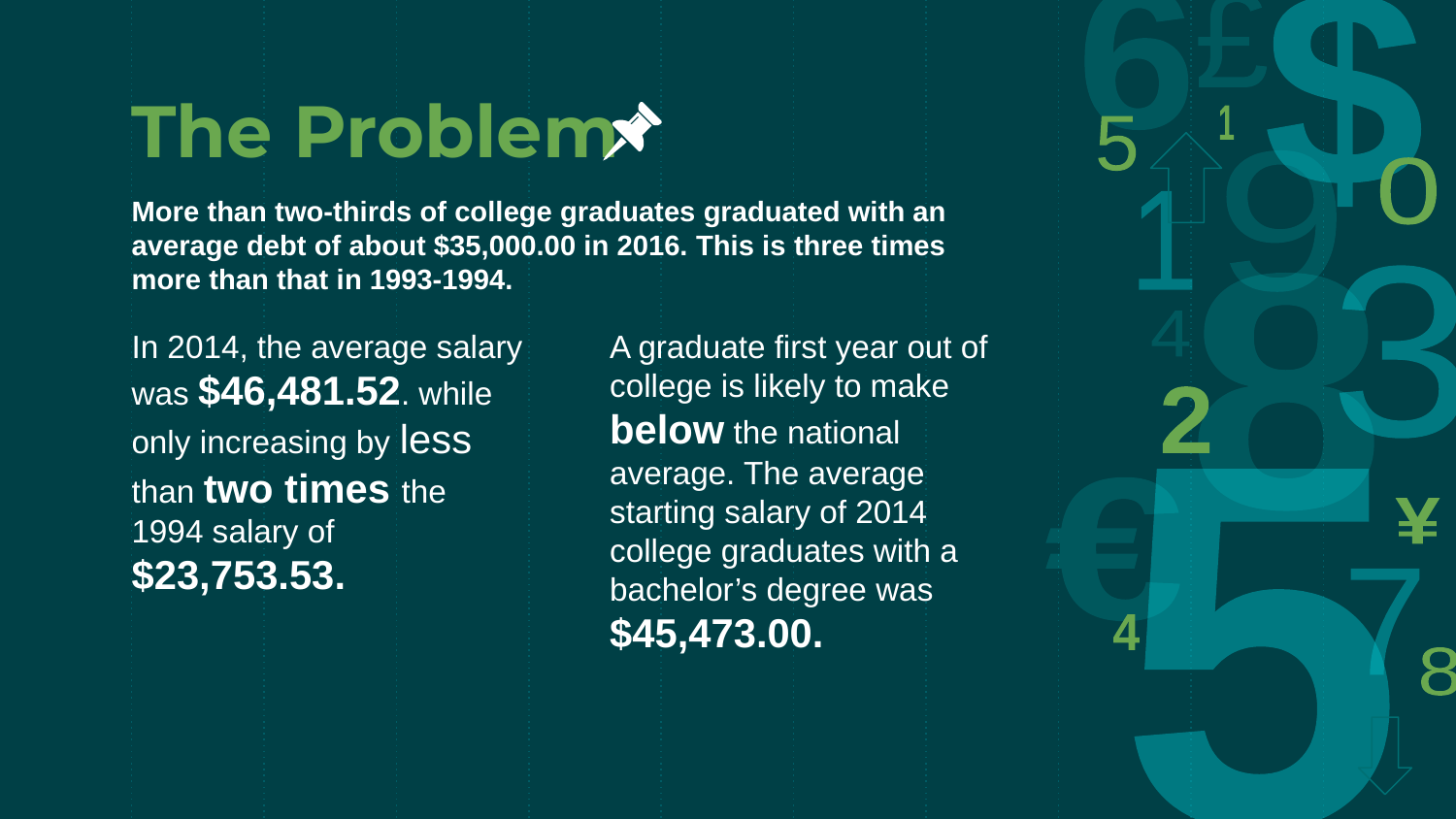

# The Problem

More than two-thirds of college graduates graduated with an average debt of about $35,000.00 in 2016. This is three times more than that in 1993-1994.
In 2014, the average salary was $46,481.52. while only increasing by less than two times the 1994 salary of $23,753.53.
A graduate first year out of college is likely to make below the national average. The average starting salary of 2014 college graduates with a bachelor’s degree was $45,473.00.